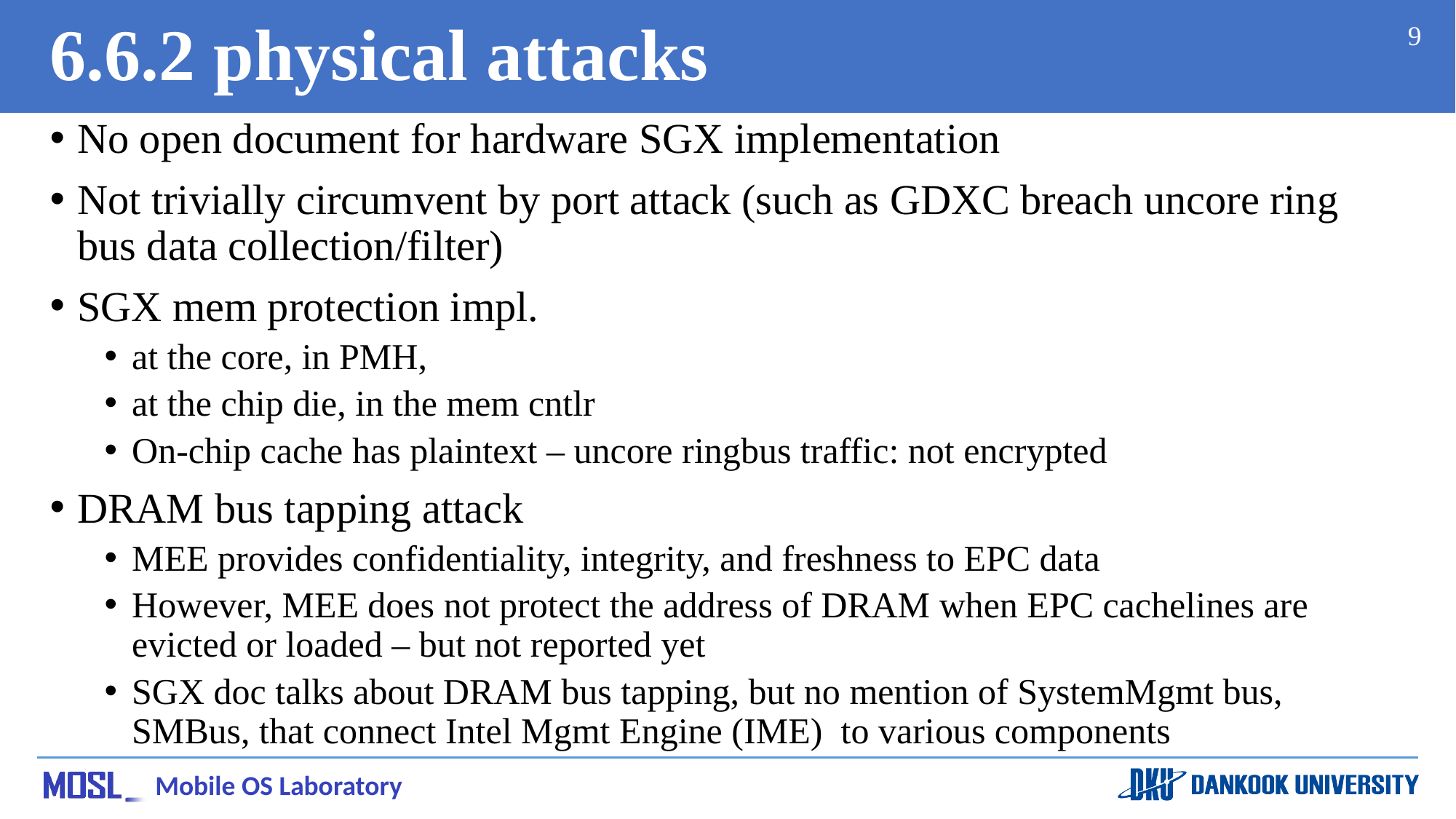

# 6.6.2 physical attacks
9
No open document for hardware SGX implementation
Not trivially circumvent by port attack (such as GDXC breach uncore ring bus data collection/filter)
SGX mem protection impl.
at the core, in PMH,
at the chip die, in the mem cntlr
On-chip cache has plaintext – uncore ringbus traffic: not encrypted
DRAM bus tapping attack
MEE provides confidentiality, integrity, and freshness to EPC data
However, MEE does not protect the address of DRAM when EPC cachelines are evicted or loaded – but not reported yet
SGX doc talks about DRAM bus tapping, but no mention of SystemMgmt bus, SMBus, that connect Intel Mgmt Engine (IME)  to various components